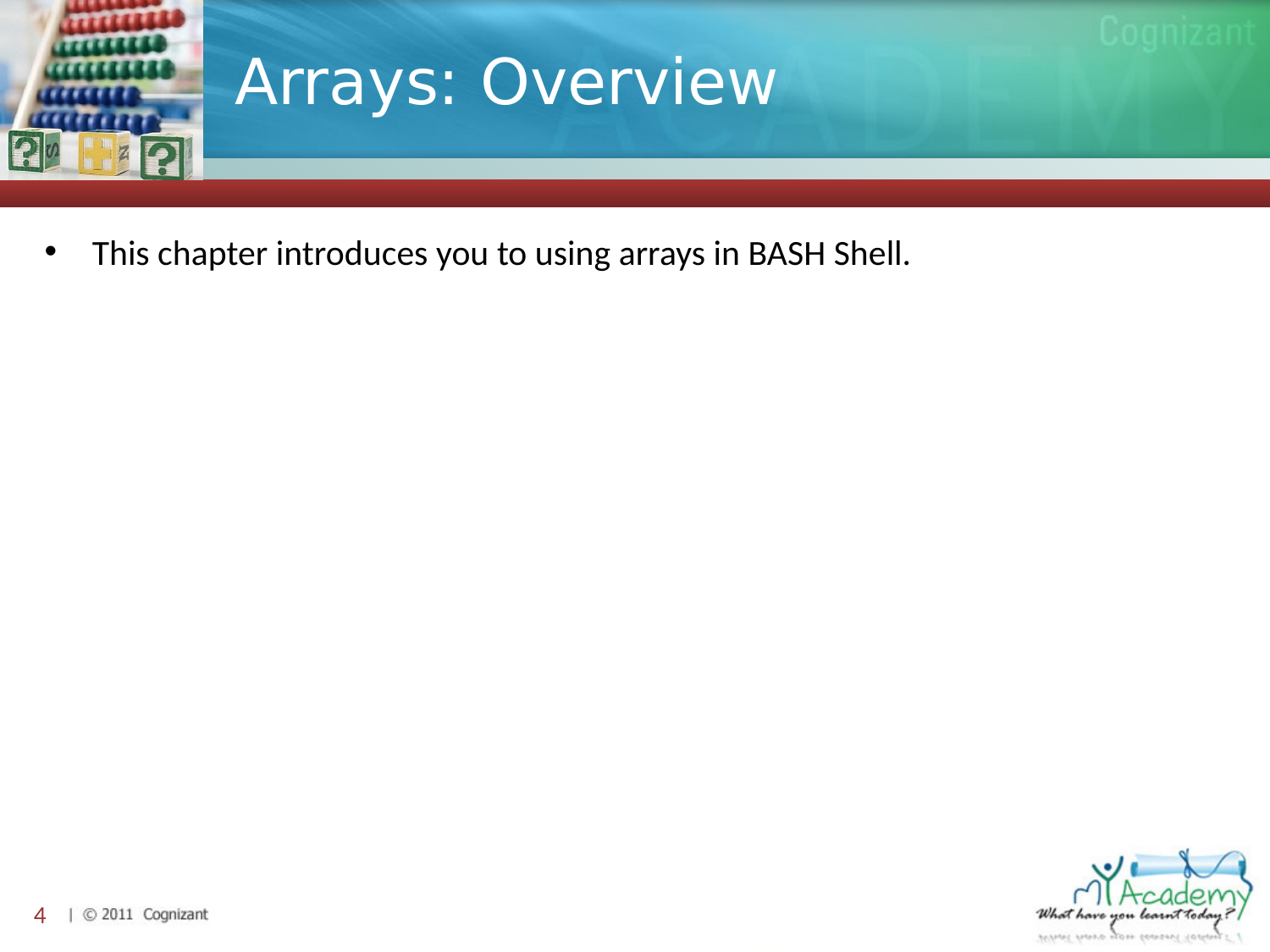

# Arrays: Overview
This chapter introduces you to using arrays in BASH Shell.
4